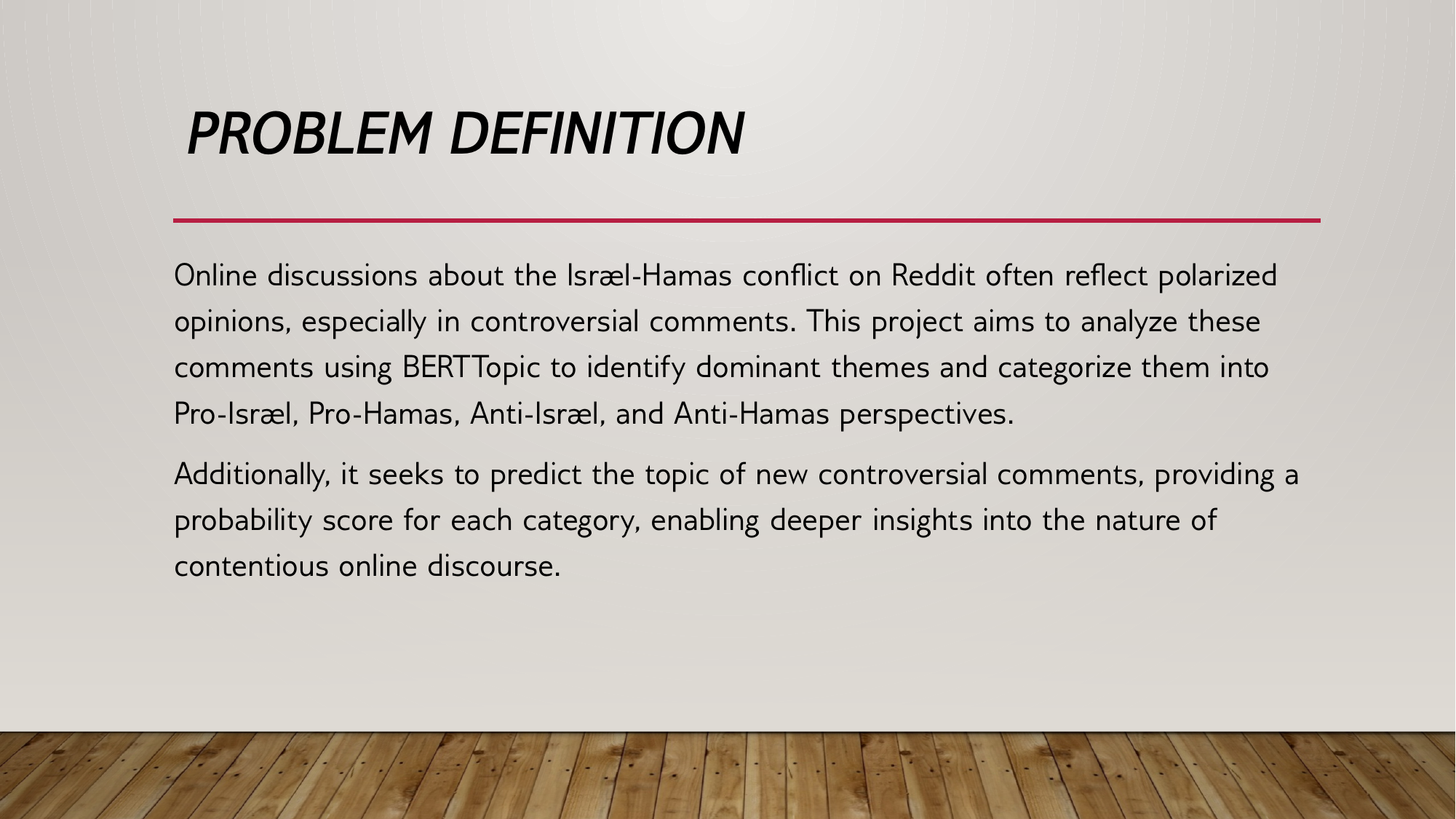

# Problem definition
Online discussions about the Israel-Hamas conflict on Reddit often reflect polarized opinions, especially in controversial comments. This project aims to analyze these comments using BERTTopic to identify dominant themes and categorize them into Pro-Israel, Pro-Hamas, Anti-Israel, and Anti-Hamas perspectives.
Additionally, it seeks to predict the topic of new controversial comments, providing a probability score for each category, enabling deeper insights into the nature of contentious online discourse.